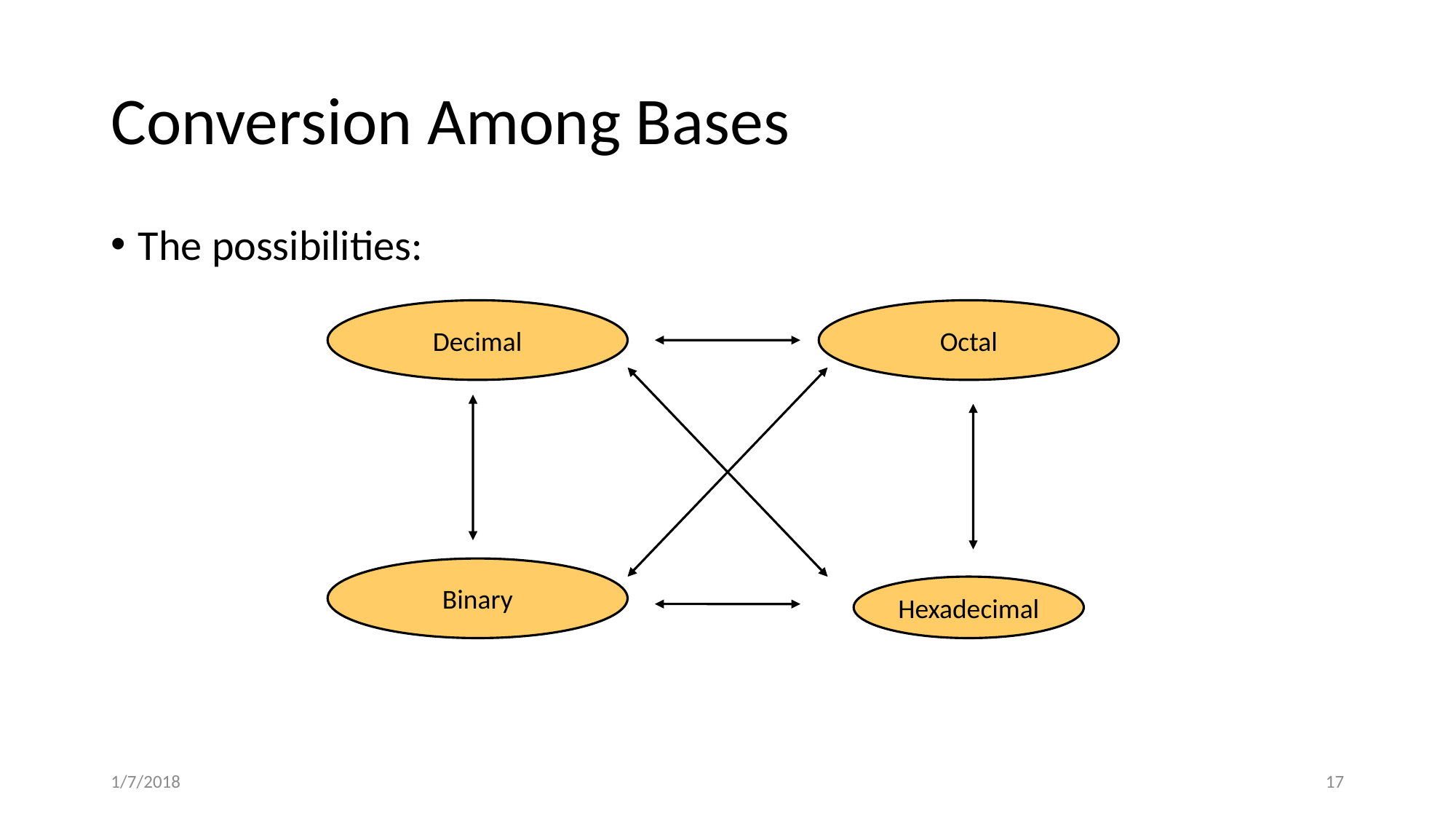

# Conversion Among Bases
The possibilities:

Decimal
Octal

Binary
Hexadecimal
1/7/2018
17